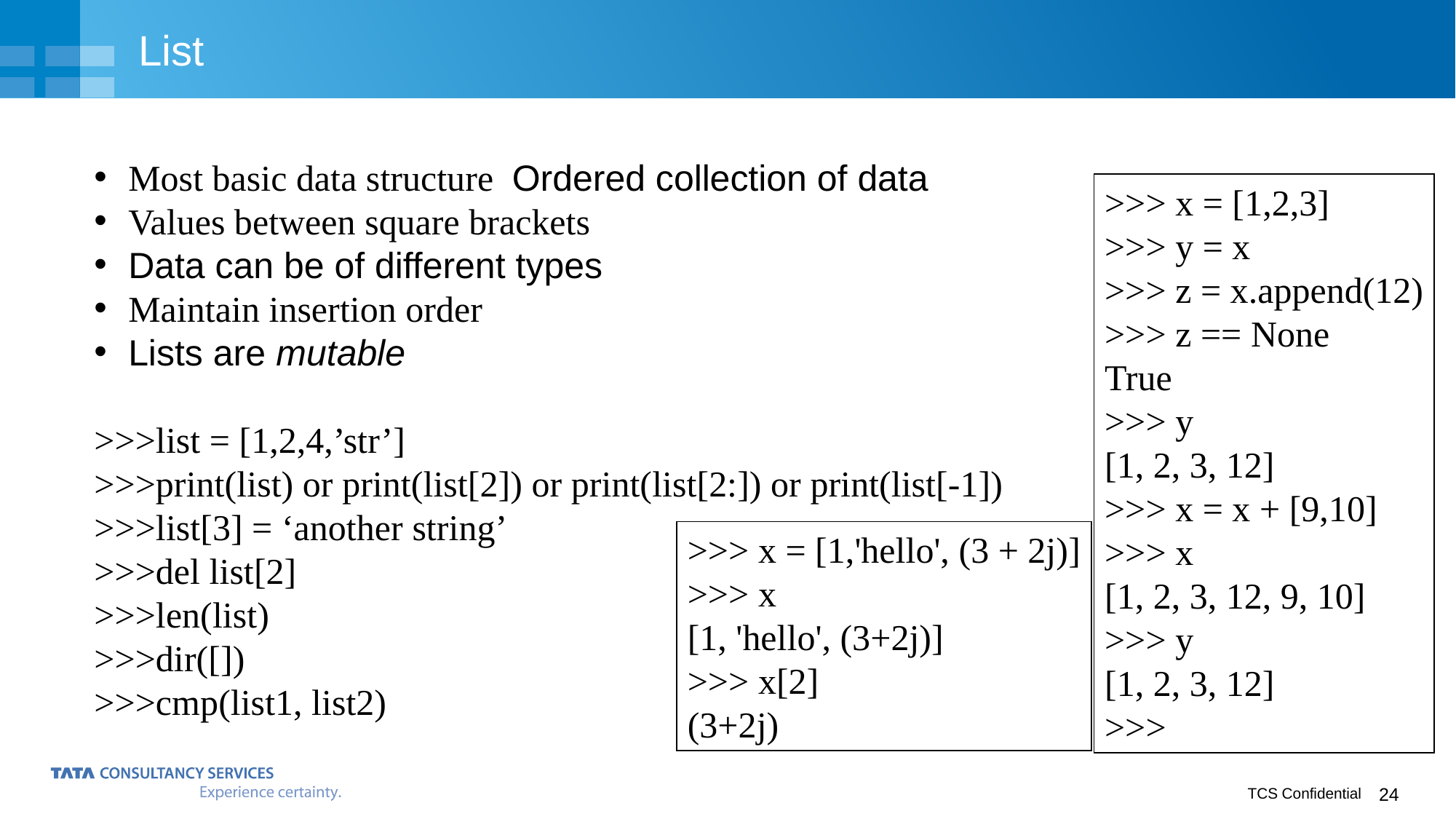

# List
Most basic data structure  Ordered collection of data
Values between square brackets
Data can be of different types
Maintain insertion order
Lists are mutable

>>>list = [1,2,4,’str’]
>>>print(list) or print(list[2]) or print(list[2:]) or print(list[-1])
>>>list[3] = ‘another string’
>>>del list[2]
>>>len(list)
>>>dir([])
>>>cmp(list1, list2)

>>> x = [1,2,3]
>>> y = x
>>> z = x.append(12)
>>> z == None
True
>>> y
[1, 2, 3, 12]
>>> x = x + [9,10]
>>> x
[1, 2, 3, 12, 9, 10]
>>> y
[1, 2, 3, 12]
>>>
>>> x = [1,'hello', (3 + 2j)]
>>> x
[1, 'hello', (3+2j)]
>>> x[2]
(3+2j)